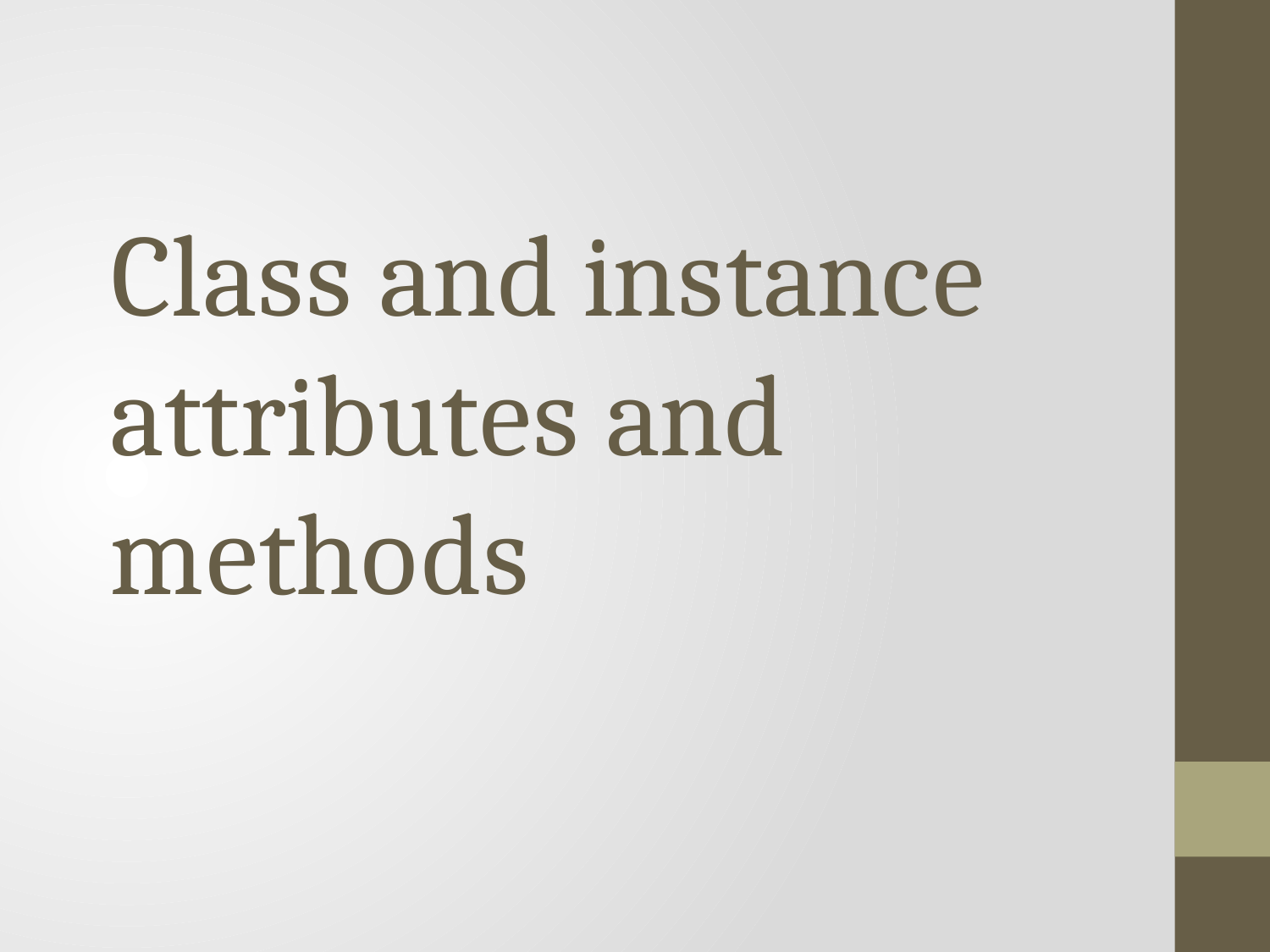

# Class and instance attributes and methods